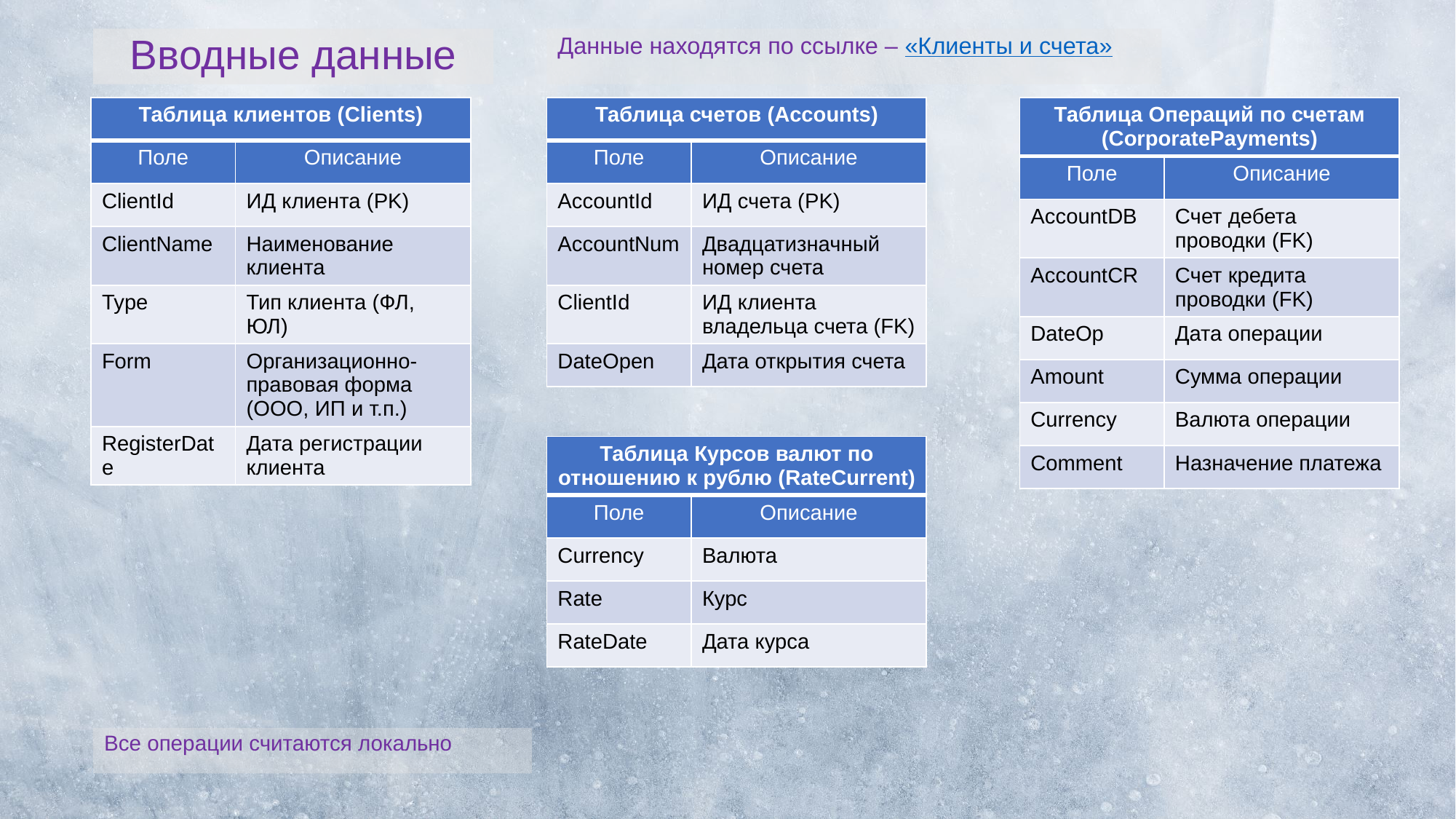

Вводные данные
Данные находятся по ссылке – «Клиенты и счета»
| Таблица клиентов (Clients) |  |
| --- | --- |
| Поле | Описание |
| ClientId | ИД клиента (PK) |
| ClientName | Наименование клиента |
| Type | Тип клиента (ФЛ, ЮЛ) |
| Form | Организационно-правовая форма (ООО, ИП и т.п.) |
| RegisterDate | Дата регистрации клиента |
| Таблица счетов (Accounts) |  |
| --- | --- |
| Поле | Описание |
| AccountId | ИД счета (PK) |
| AccountNum | Двадцатизначный номер счета |
| ClientId | ИД клиента владельца счета (FK) |
| DateOpen | Дата открытия счета |
| Таблица Операций по счетам (CorporatePayments) |  |
| --- | --- |
| Поле | Описание |
| AccountDB | Счет дебета проводки (FK) |
| AccountCR | Счет кредита проводки (FK) |
| DateOp | Дата операции |
| Amount | Сумма операции |
| Currency | Валюта операции |
| Comment | Назначение платежа |
| Таблица Курсов валют по отношению к рублю (RateCurrent) |  |
| --- | --- |
| Поле | Описание |
| Currency | Валюта |
| Rate | Курс |
| RateDate | Дата курса |
Все операции считаются локально